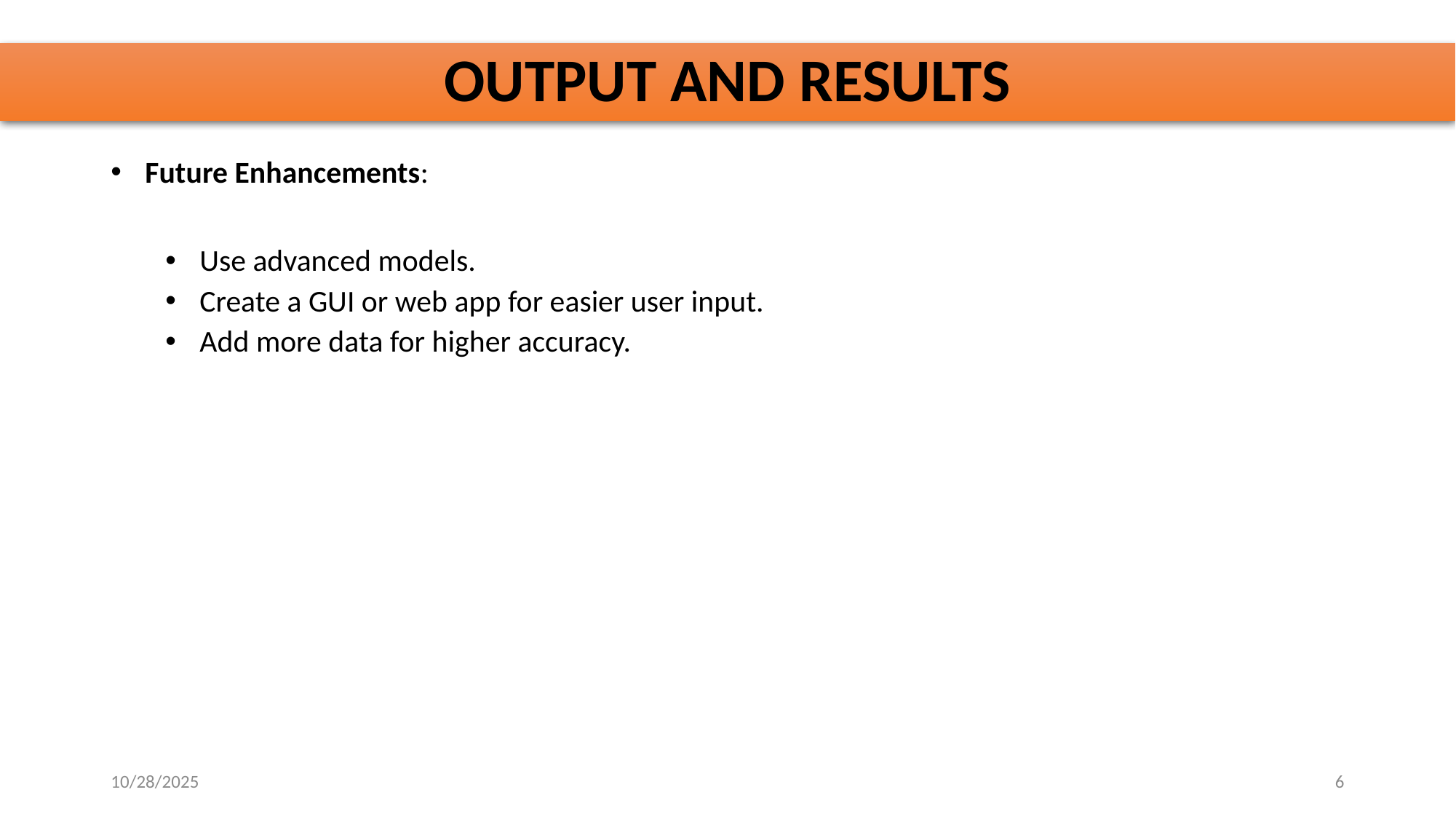

# OUTPUT AND RESULTS
Future Enhancements:

Use advanced models.
Create a GUI or web app for easier user input.
Add more data for higher accuracy.
10/28/2025
6